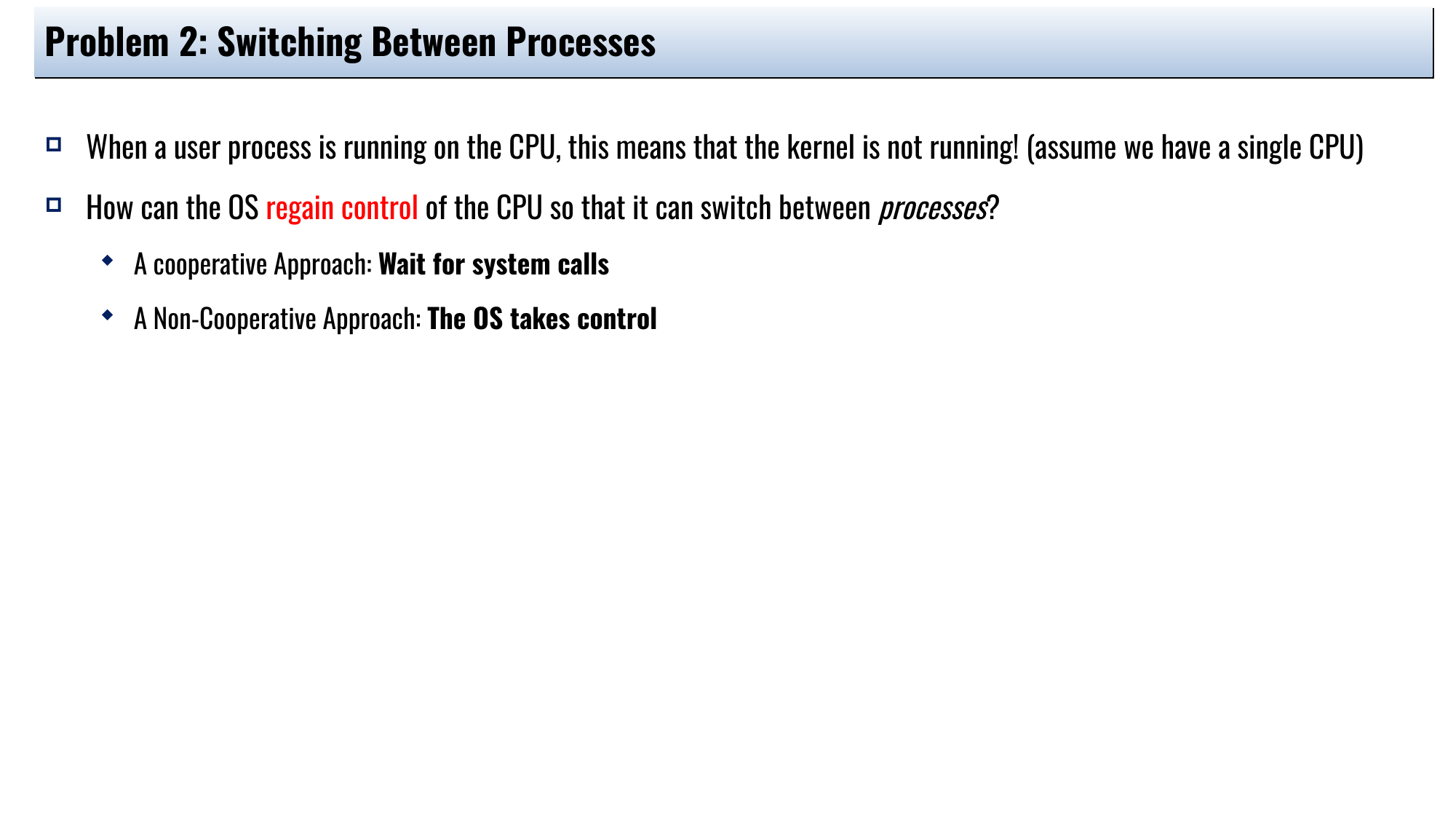

# Problem 2: Switching Between Processes
When a user process is running on the CPU, this means that the kernel is not running! (assume we have a single CPU)
How can the OS regain control of the CPU so that it can switch between processes?
A cooperative Approach: Wait for system calls
A Non-Cooperative Approach: The OS takes control